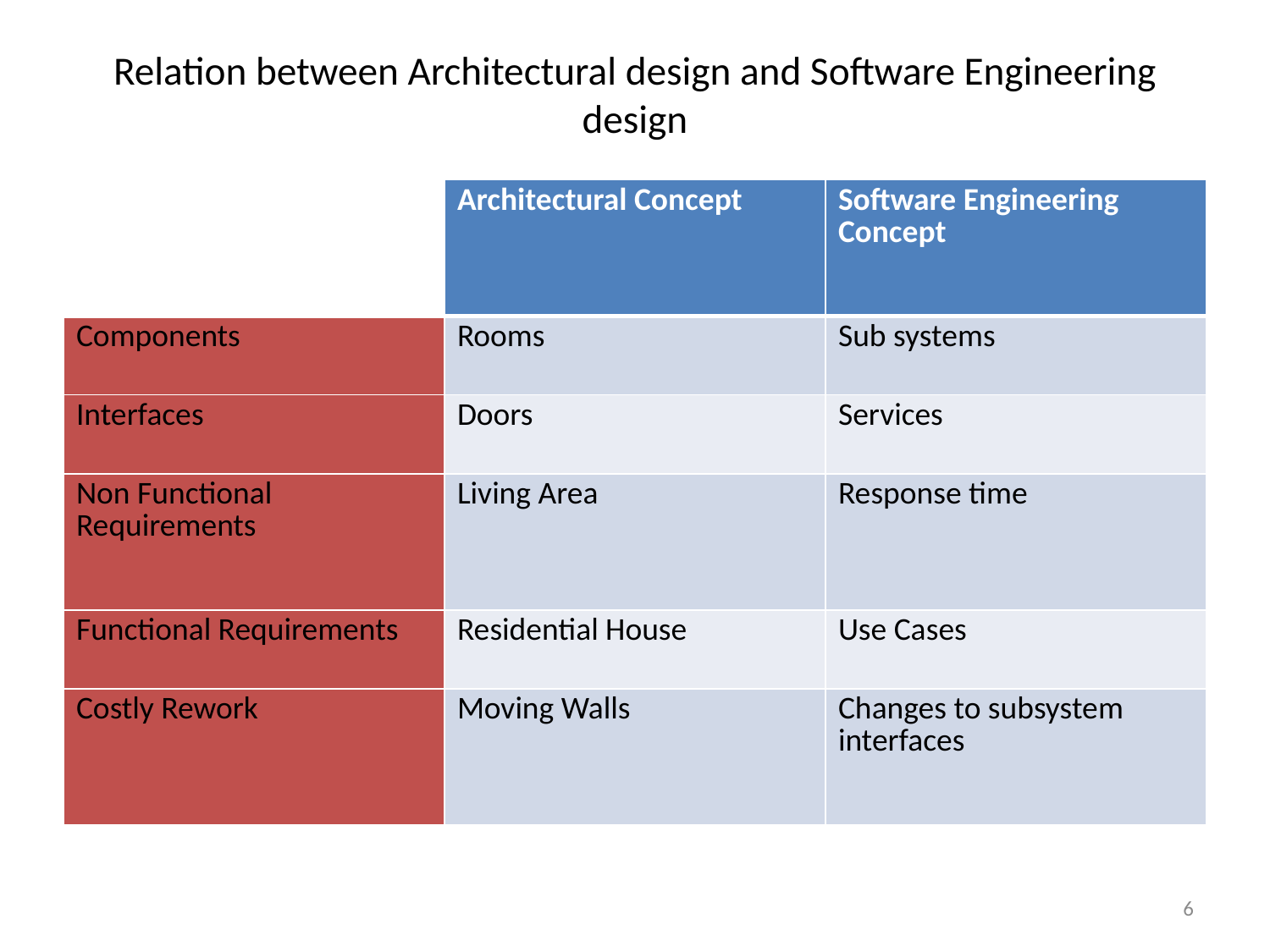

# Relation between Architectural design and Software Engineering design
|  | Architectural Concept | Software Engineering Concept |
| --- | --- | --- |
| Components | Rooms | Sub systems |
| Interfaces | Doors | Services |
| Non Functional Requirements | Living Area | Response time |
| Functional Requirements | Residential House | Use Cases |
| Costly Rework | Moving Walls | Changes to subsystem interfaces |
6